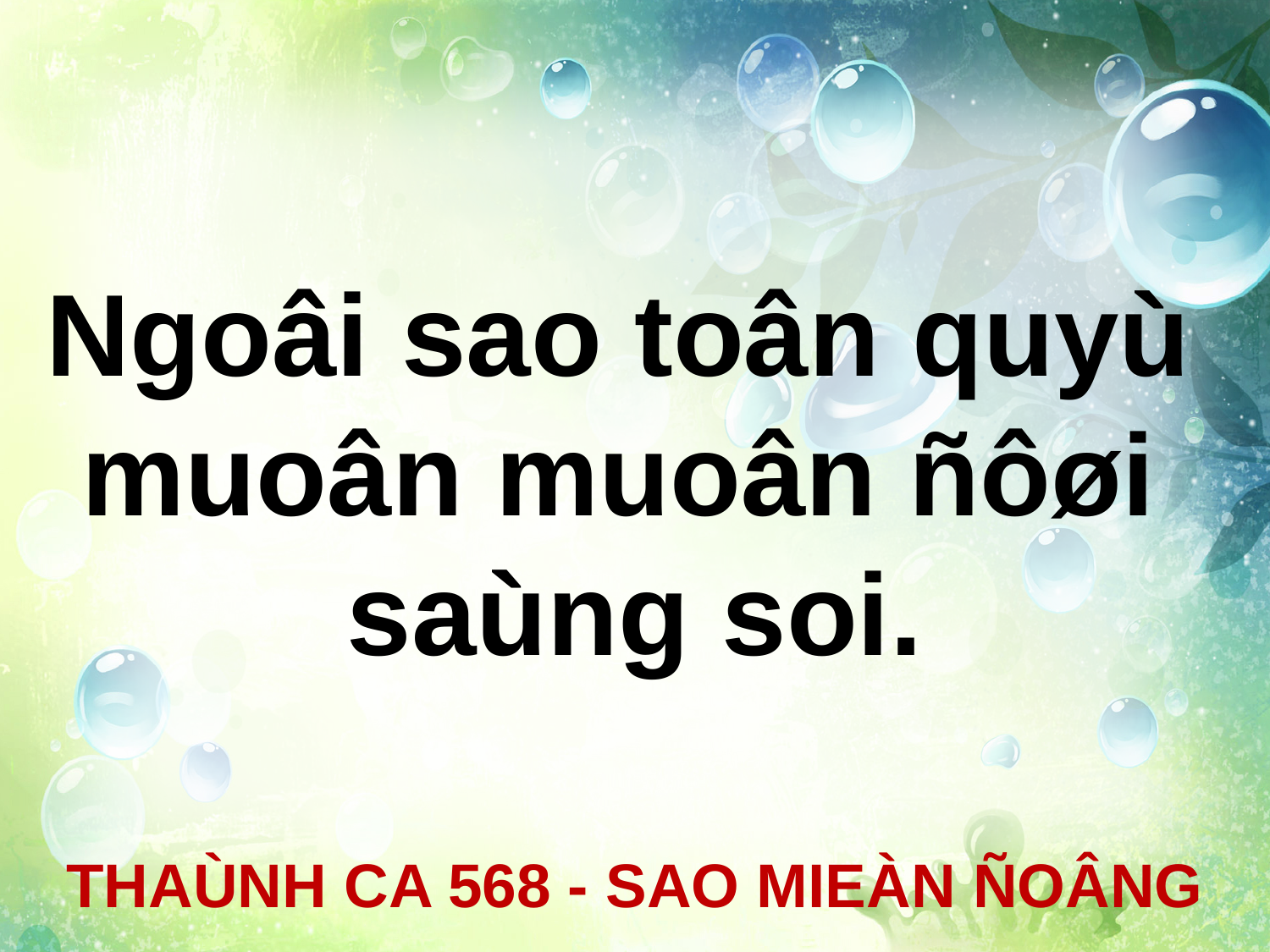

Ngoâi sao toân quyù
muoân muoân ñôøi
saùng soi.
THAÙNH CA 568 - SAO MIEÀN ÑOÂNG